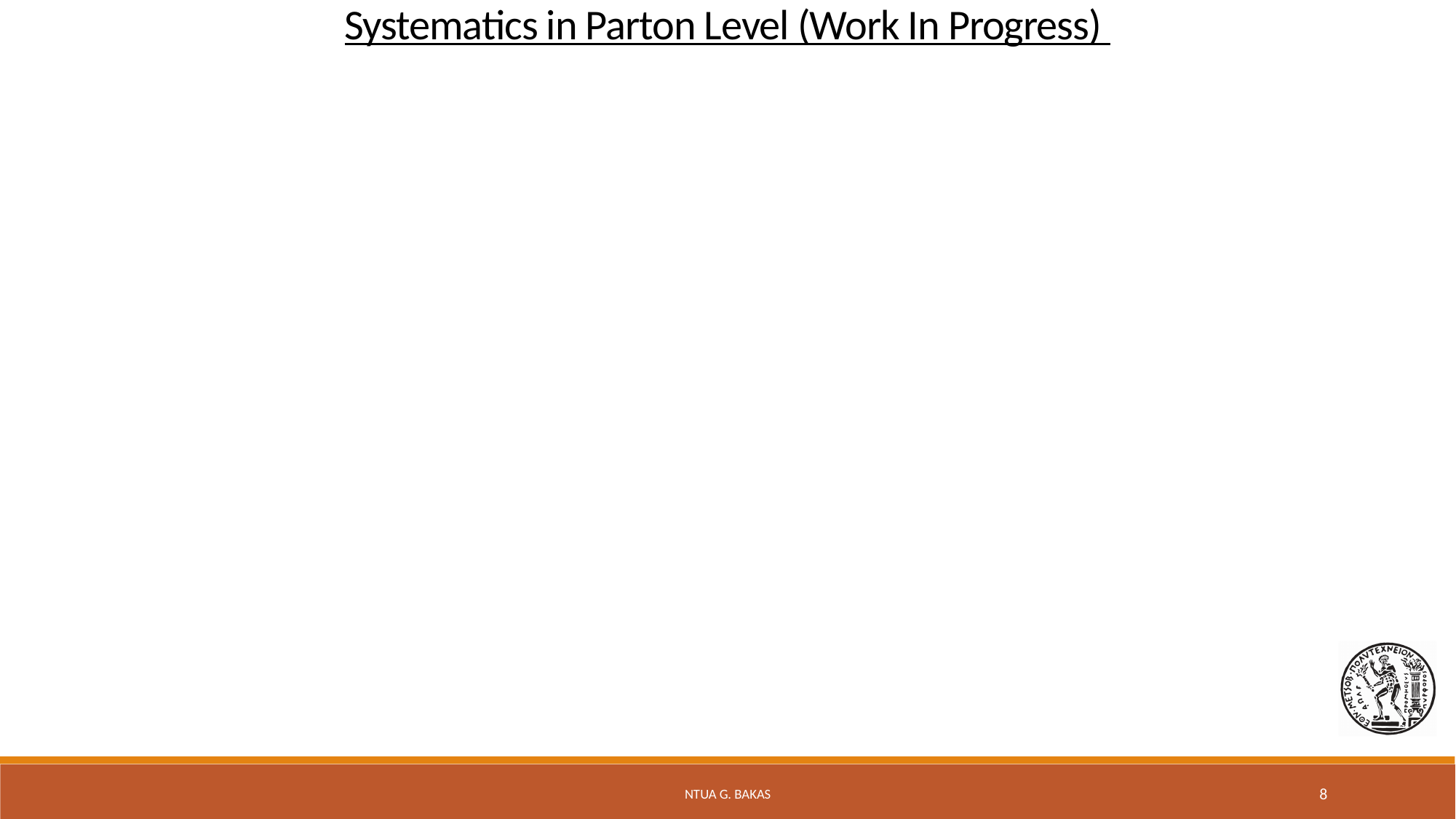

Systematics in Parton Level (Work In Progress)
NTUA G. Bakas
8